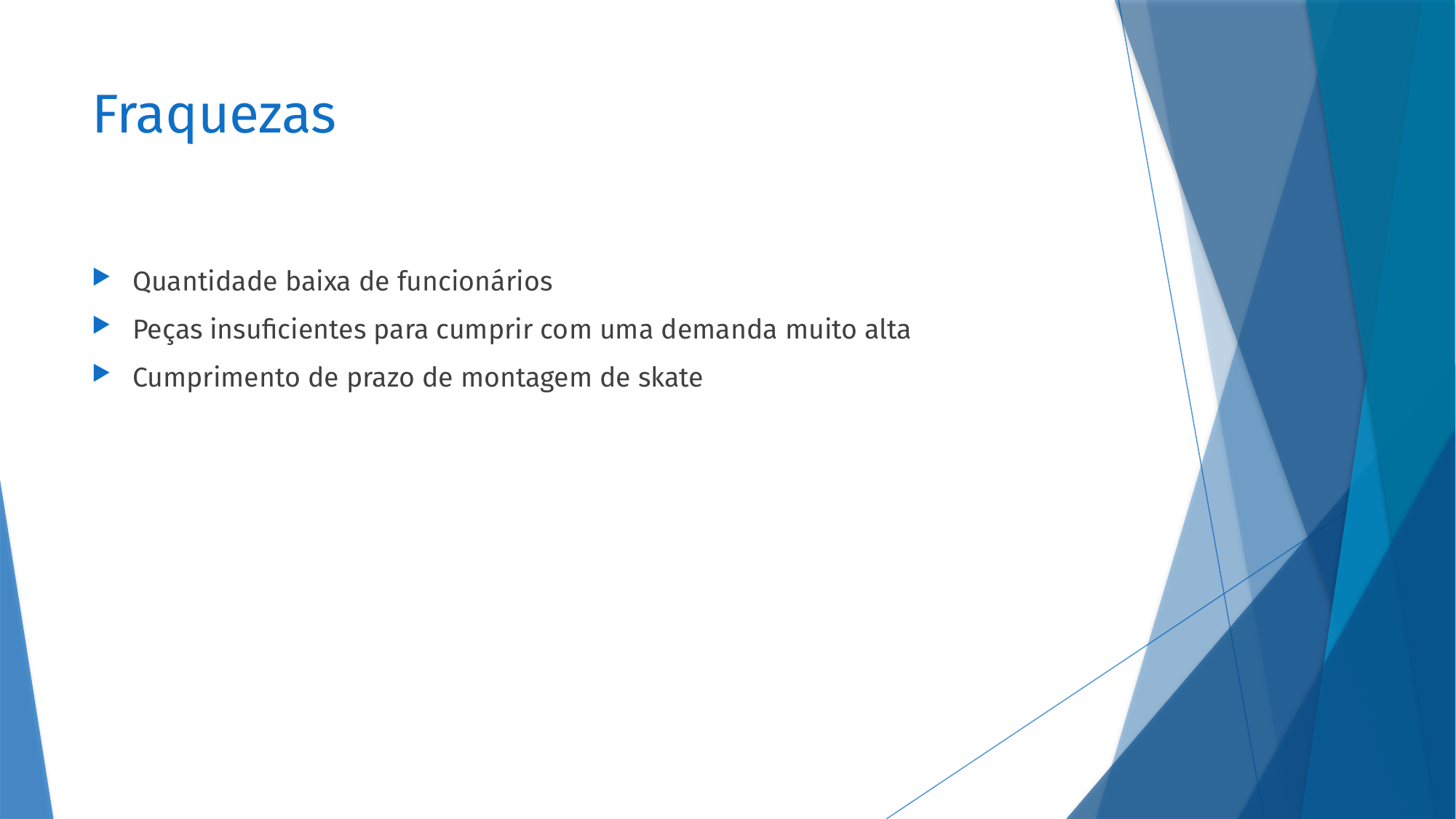

# Fraquezas
Quantidade baixa de funcionários
Peças insuficientes para cumprir com uma demanda muito alta
Cumprimento de prazo de montagem de skate